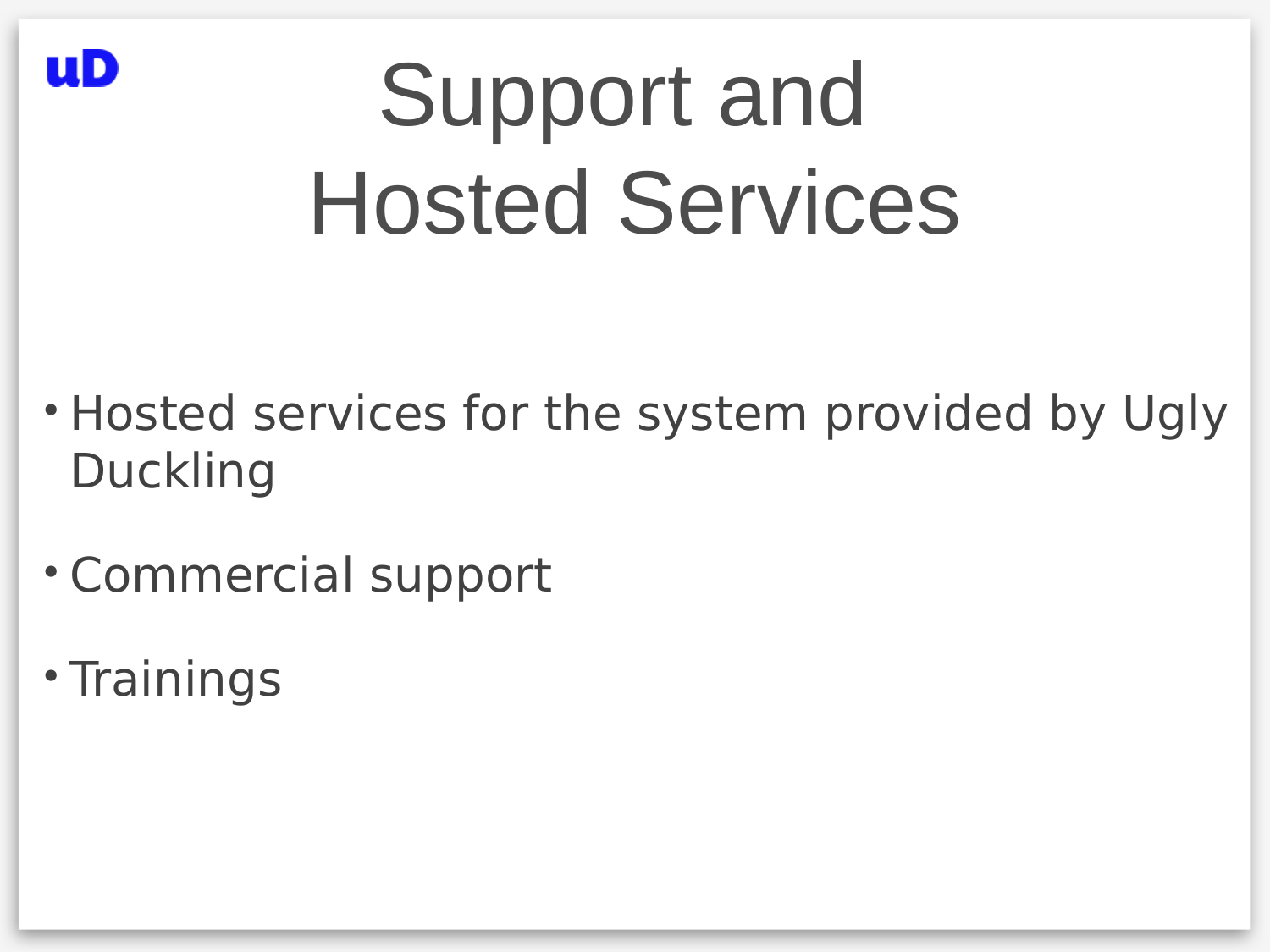

# Support and Hosted Services
Hosted services for the system provided by Ugly Duckling
Commercial support
Trainings